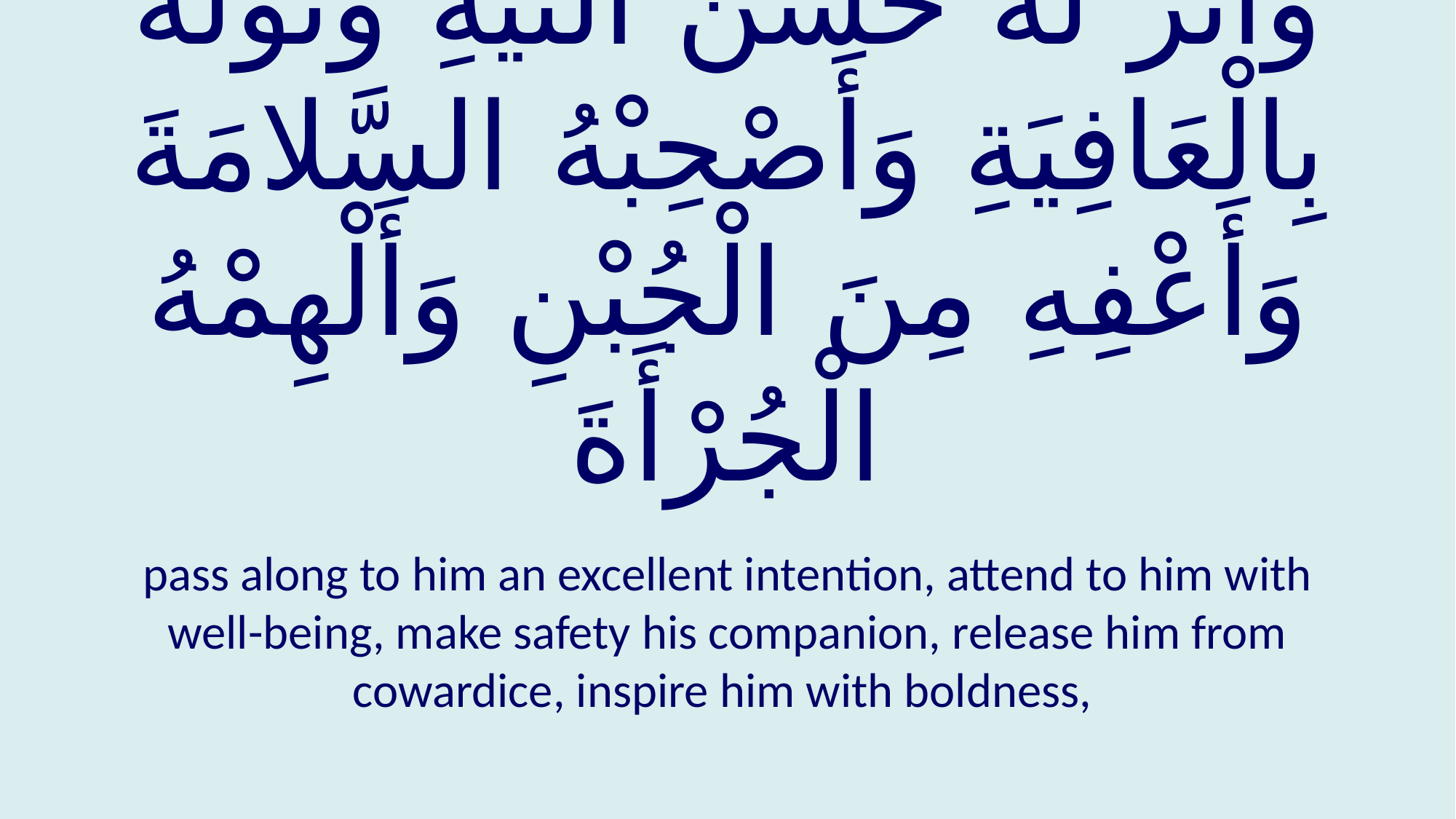

# وَأْثُرْ لَهُ حُسْنَ النِّيَّةِ وَتَوَلَّهُ بِالْعَافِيَةِ وَأَصْحِبْهُ السَّلامَةَ وَأَعْفِهِ مِنَ الْجُبْنِ وَأَلْهِمْهُ الْجُرْأَةَ
pass along to him an excellent intention, attend to him with well-being, make safety his companion, release him from cowardice, inspire him with boldness,